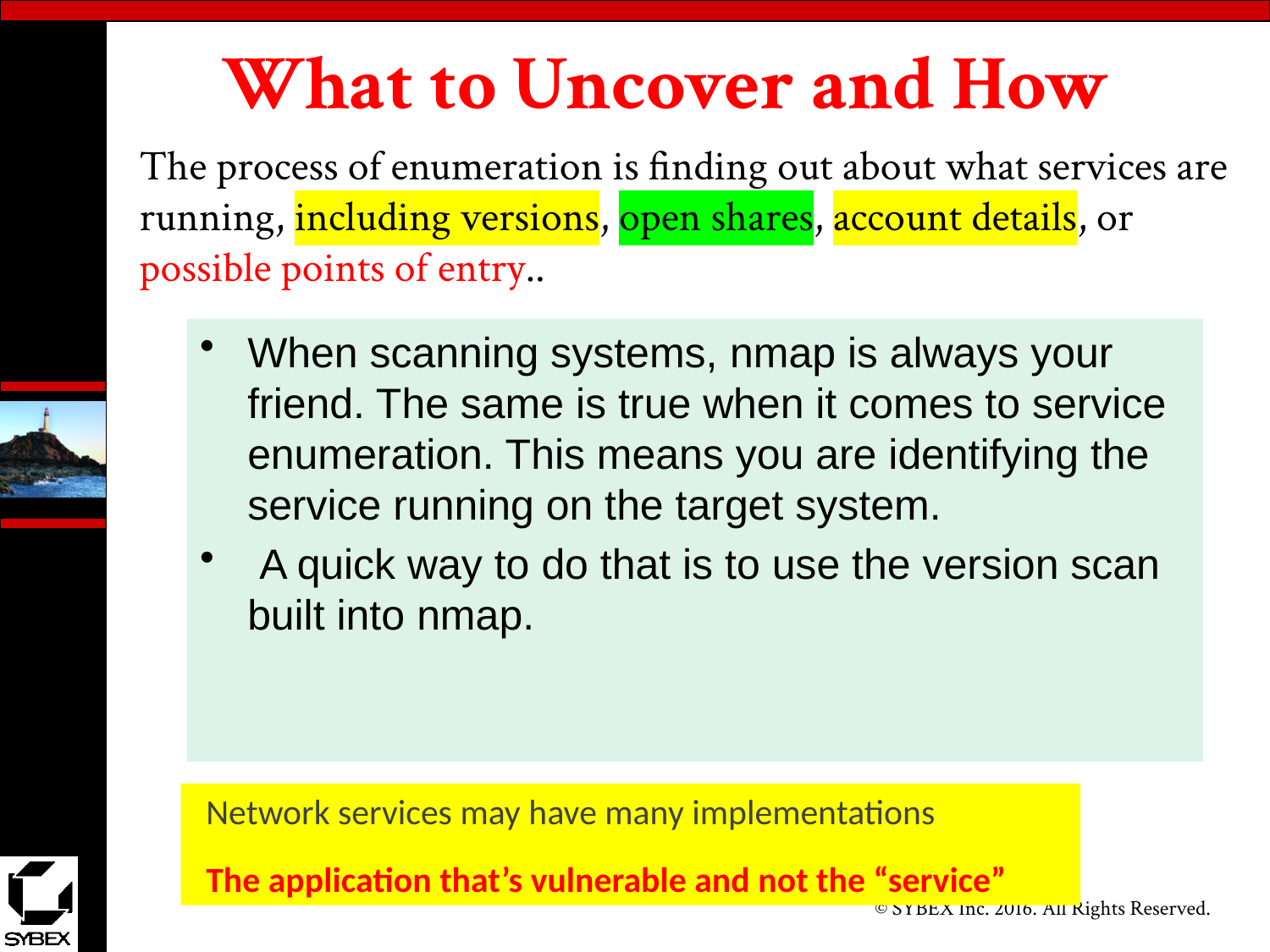

# What to Uncover and How
The process of enumeration is finding out about what services are running, including versions, open shares, account details, or possible points of entry..
When scanning systems, nmap is always your friend. The same is true when it comes to service enumeration. This means you are identifying the service running on the target system.
 A quick way to do that is to use the version scan built into nmap.
Network services may have many implementations
The application that’s vulnerable and not the “service”